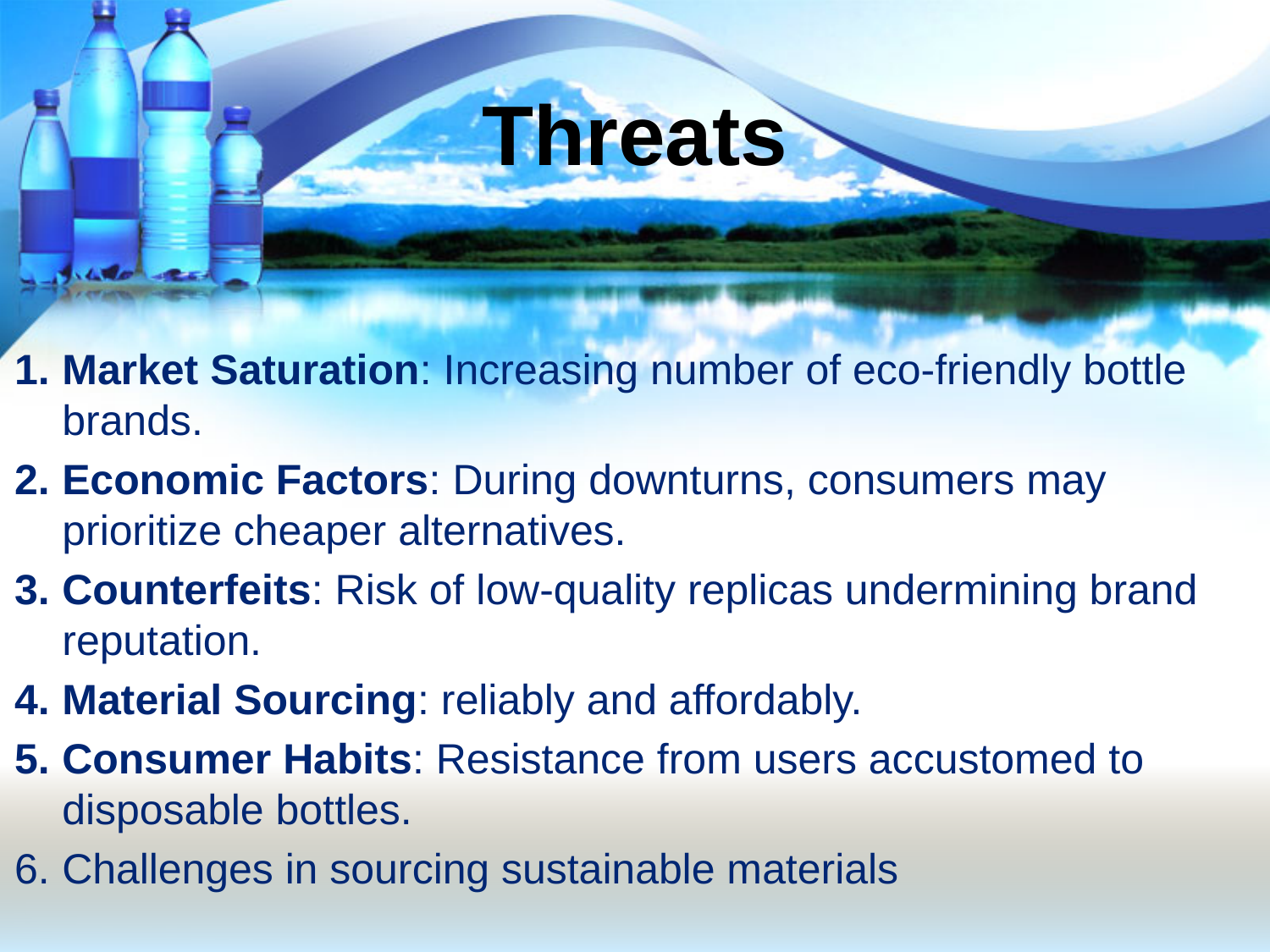

# Threats
Market Saturation: Increasing number of eco-friendly bottle brands.
Economic Factors: During downturns, consumers may prioritize cheaper alternatives.
Counterfeits: Risk of low-quality replicas undermining brand reputation.
Material Sourcing: reliably and affordably.
Consumer Habits: Resistance from users accustomed to disposable bottles.
Challenges in sourcing sustainable materials